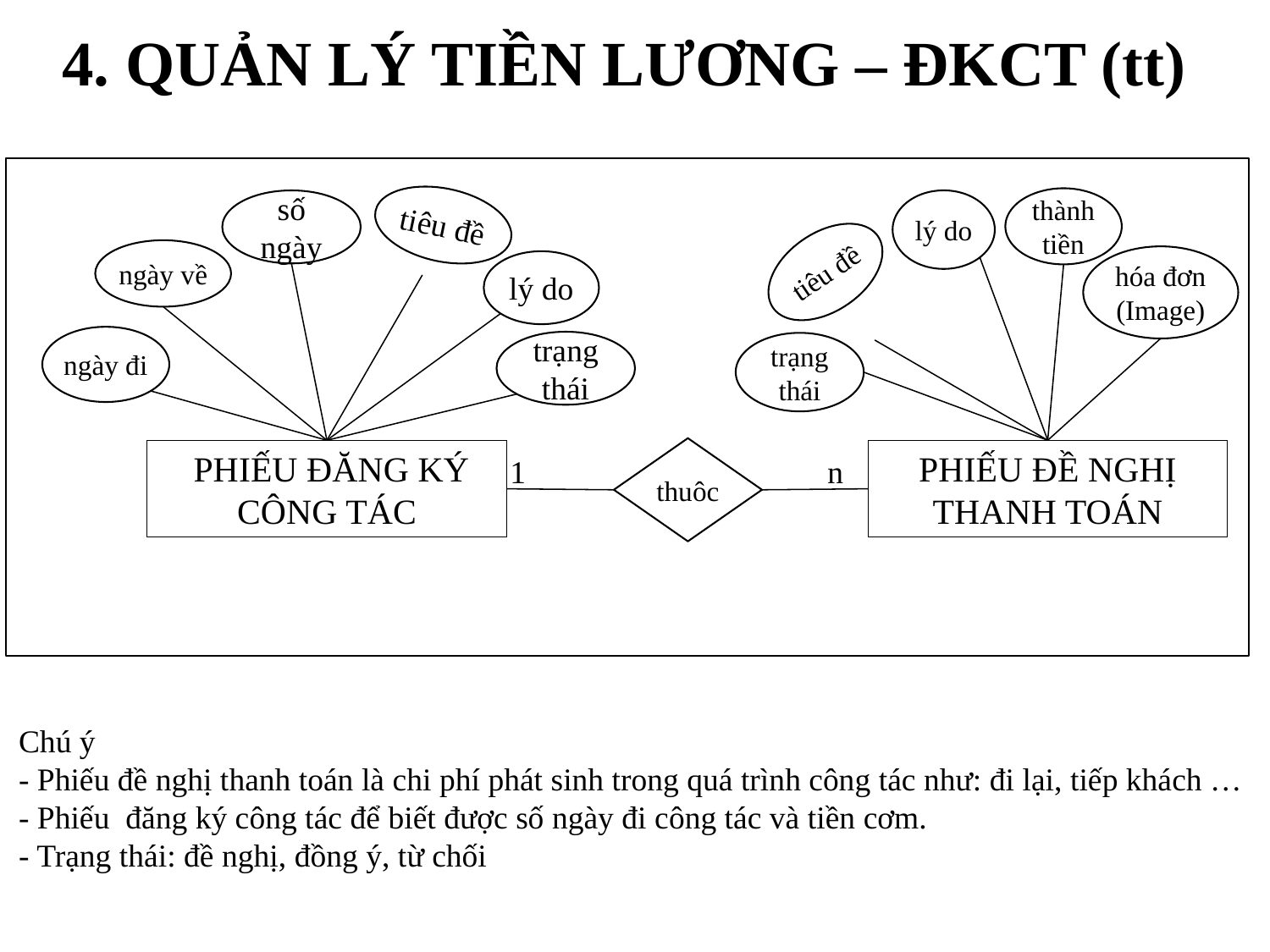

# 4. QUẢN LÝ TIỀN LƯƠNG – ĐKCT (tt)

thành tiền
tiêu đề
số ngày
lý do
tiêu đề
ngày về
hóa đơn
(Image)
lý do
ngày đi
trạng thái
trạng thái
thuôc
 PHIẾU ĐĂNG KÝ CÔNG TÁC
PHIẾU ĐỀ NGHỊ THANH TOÁN
1
n

Chú ý
- Phiếu đề nghị thanh toán là chi phí phát sinh trong quá trình công tác như: đi lại, tiếp khách …
- Phiếu  đăng ký công tác để biết được số ngày đi công tác và tiền cơm.
- Trạng thái: đề nghị, đồng ý, từ chối